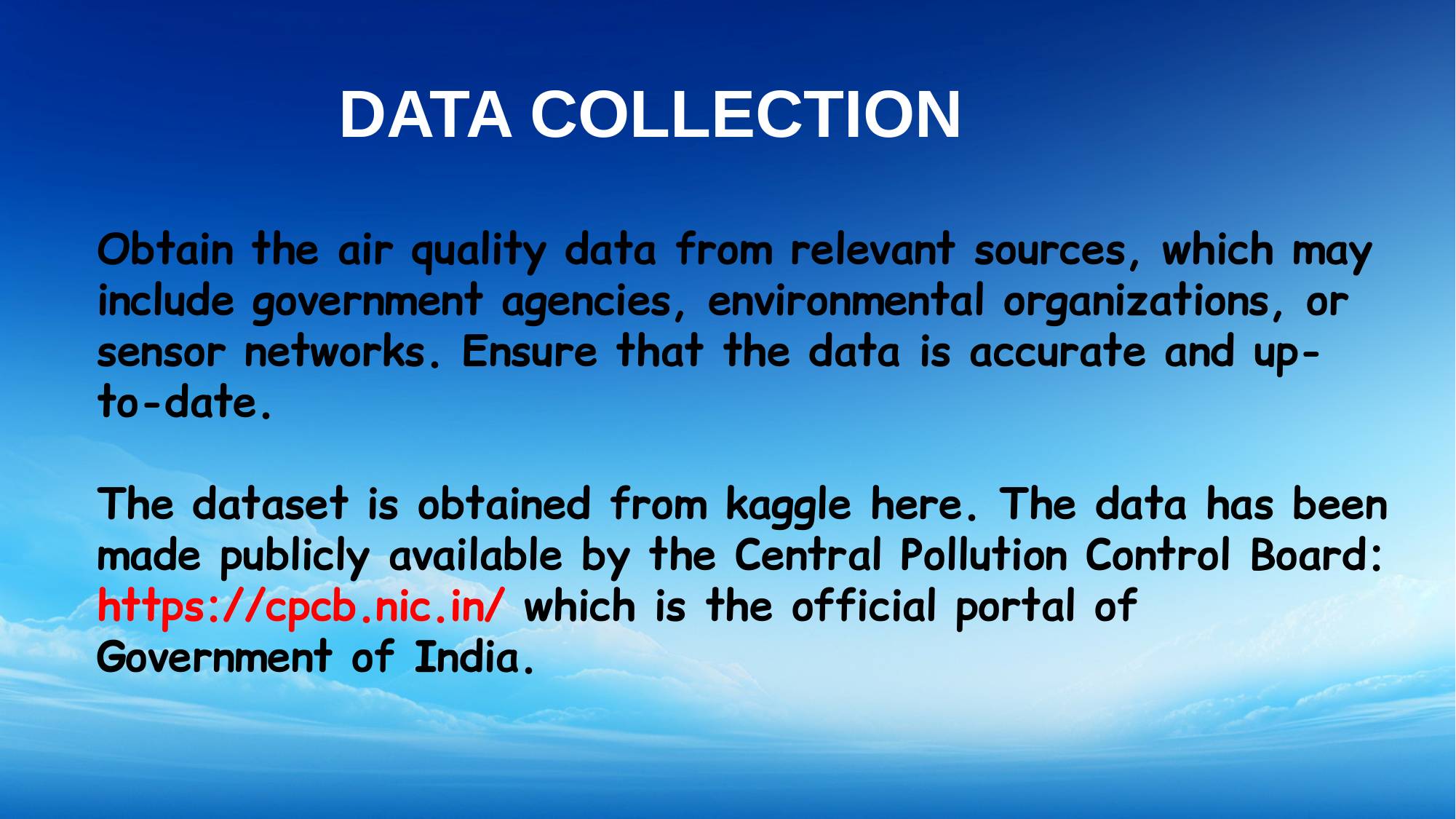

DATA COLLECTION
Obtain the air quality data from relevant sources, which may include government agencies, environmental organizations, or sensor networks. Ensure that the data is accurate and up-to-date.

The dataset is obtained from kaggle here. The data has been made publicly available by the Central Pollution Control Board: https://cpcb.nic.in/ which is the official portal of Government of India.